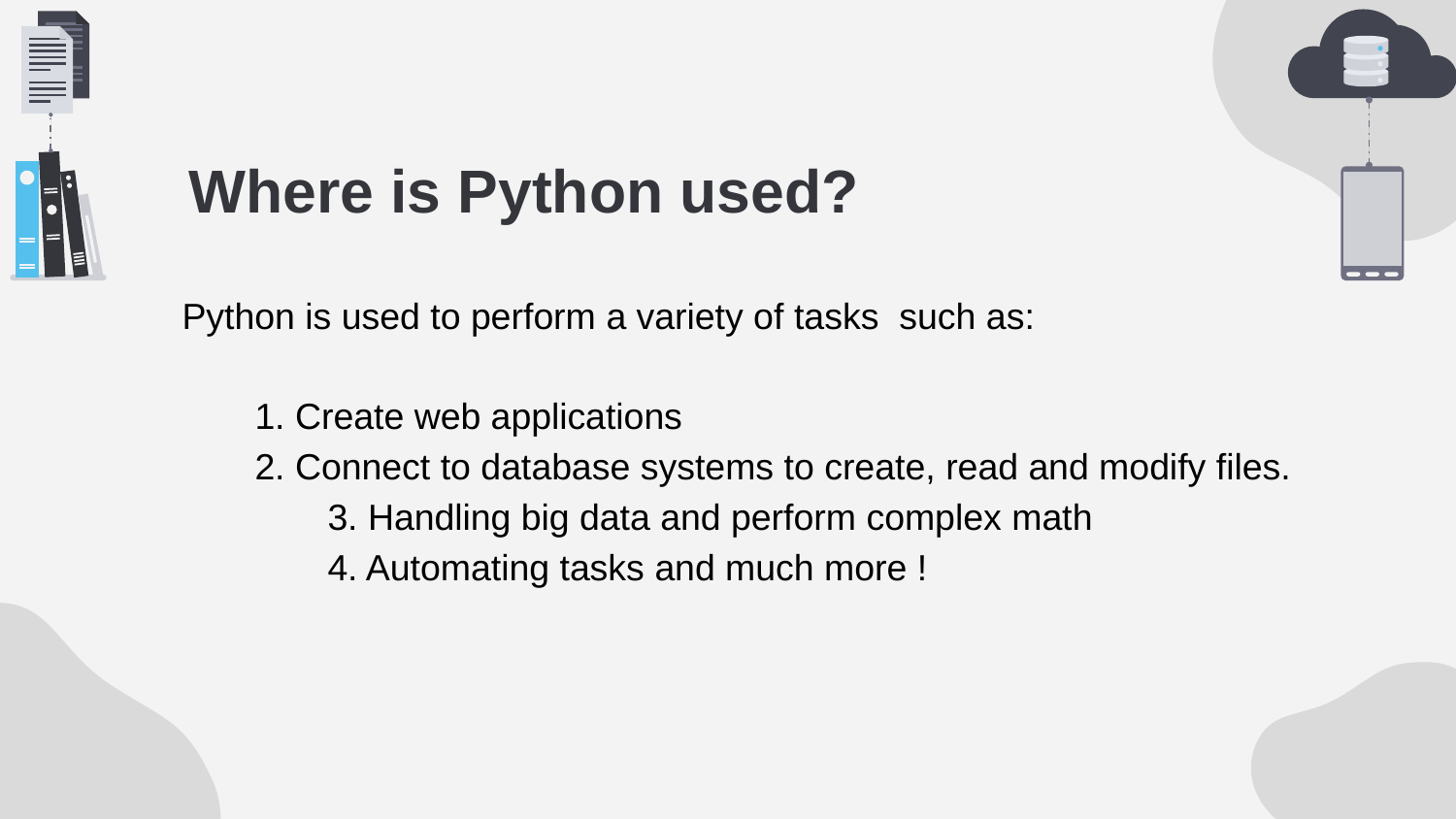

Where is Python used?
Python is used to perform a variety of tasks  such as:

1. Create web applications
2. Connect to database systems to create, read and modify files.
	3. Handling big data and perform complex math
	4. Automating tasks and much more !